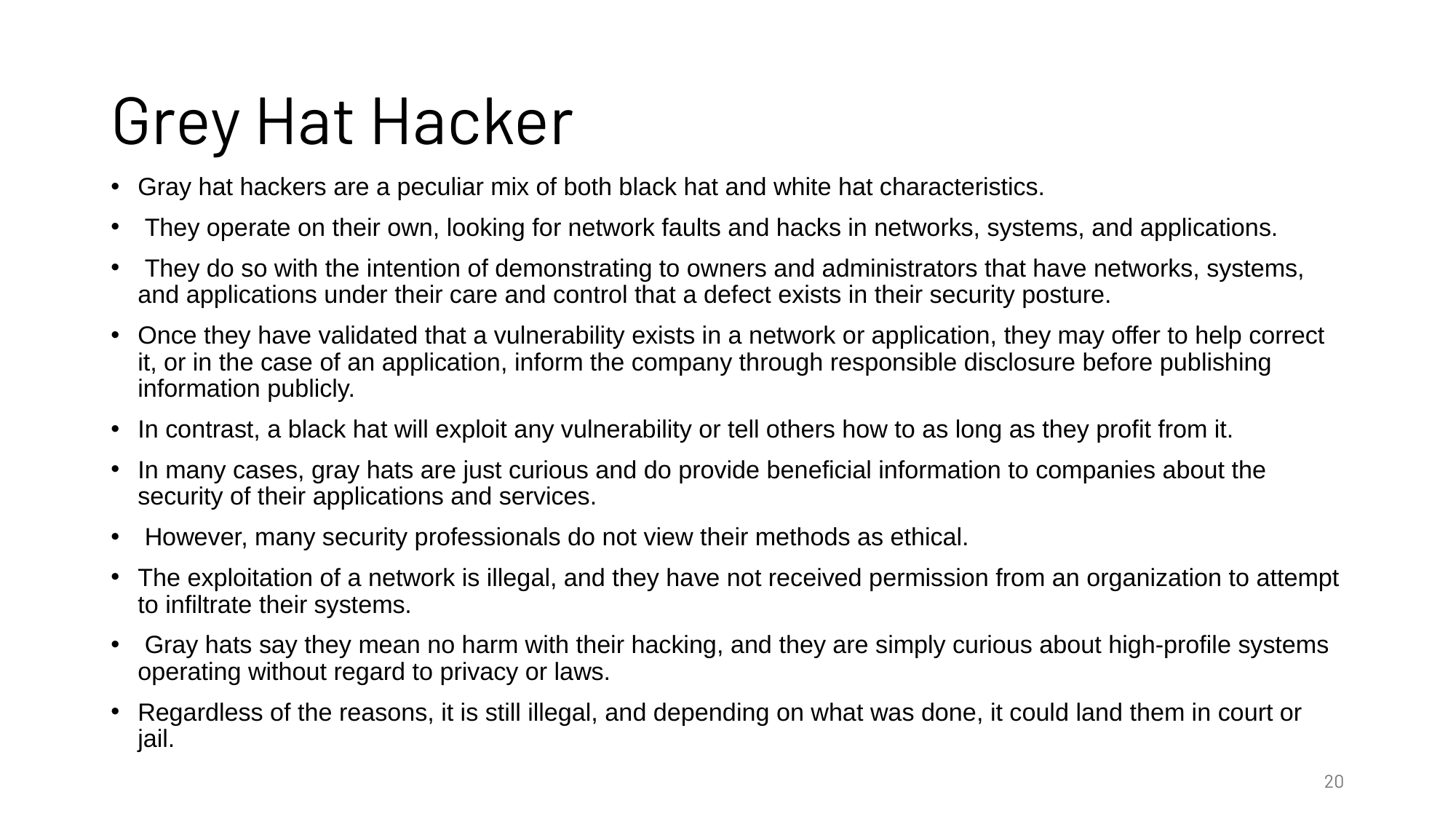

# Grey Hat Hacker
Gray hat hackers are a peculiar mix of both black hat and white hat characteristics.
 They operate on their own, looking for network faults and hacks in networks, systems, and applications.
 They do so with the intention of demonstrating to owners and administrators that have networks, systems, and applications under their care and control that a defect exists in their security posture.
Once they have validated that a vulnerability exists in a network or application, they may offer to help correct it, or in the case of an application, inform the company through responsible disclosure before publishing information publicly.
In contrast, a black hat will exploit any vulnerability or tell others how to as long as they profit from it.
In many cases, gray hats are just curious and do provide beneficial information to companies about the security of their applications and services.
 However, many security professionals do not view their methods as ethical.
The exploitation of a network is illegal, and they have not received permission from an organization to attempt to infiltrate their systems.
 Gray hats say they mean no harm with their hacking, and they are simply curious about high-profile systems operating without regard to privacy or laws.
Regardless of the reasons, it is still illegal, and depending on what was done, it could land them in court or jail.
20